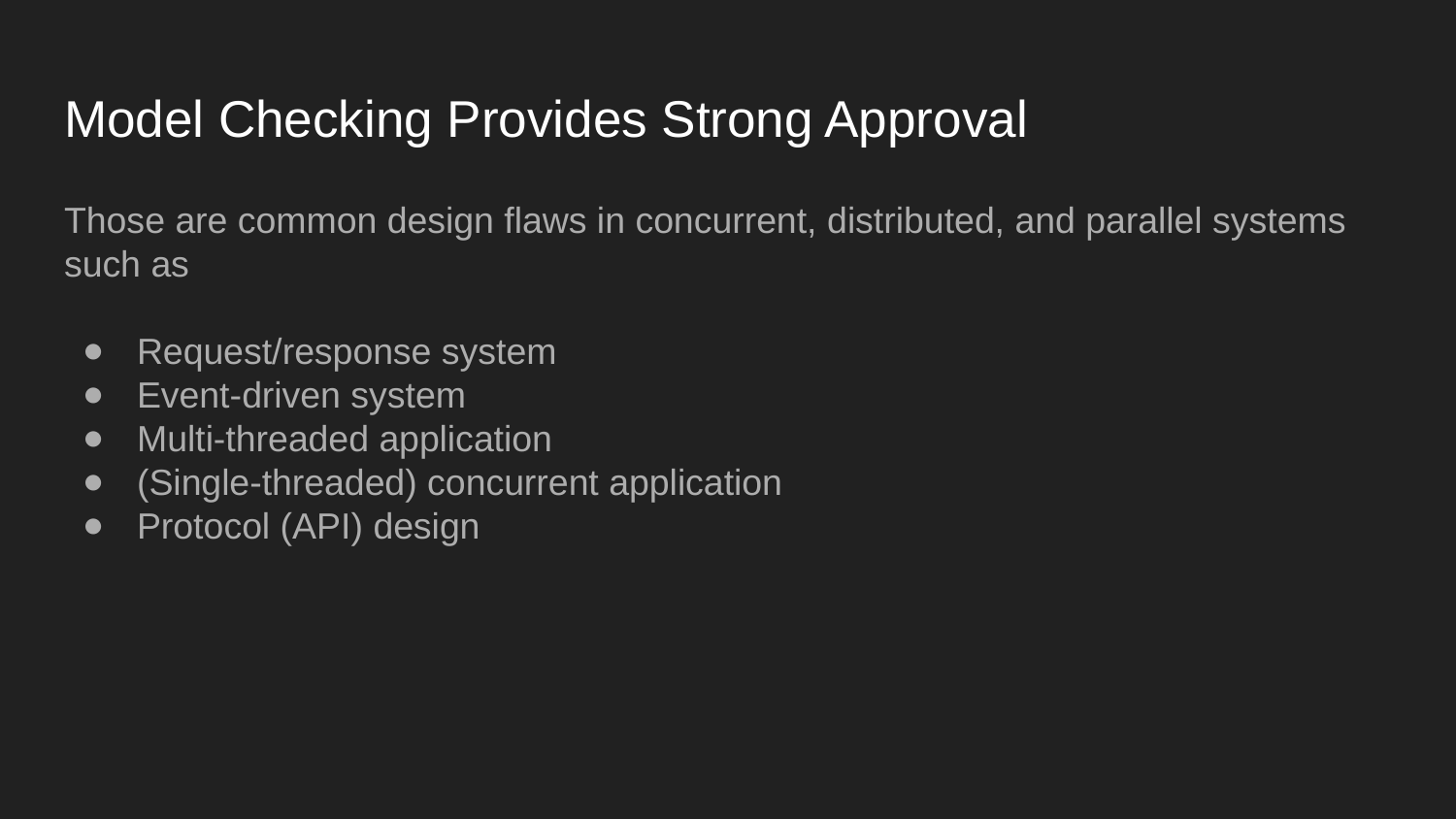

# Model Checking Provides Strong Approval
Those are common design flaws in concurrent, distributed, and parallel systems such as

Request/response system
Event-driven system
Multi-threaded application
(Single-threaded) concurrent application
Protocol (API) design